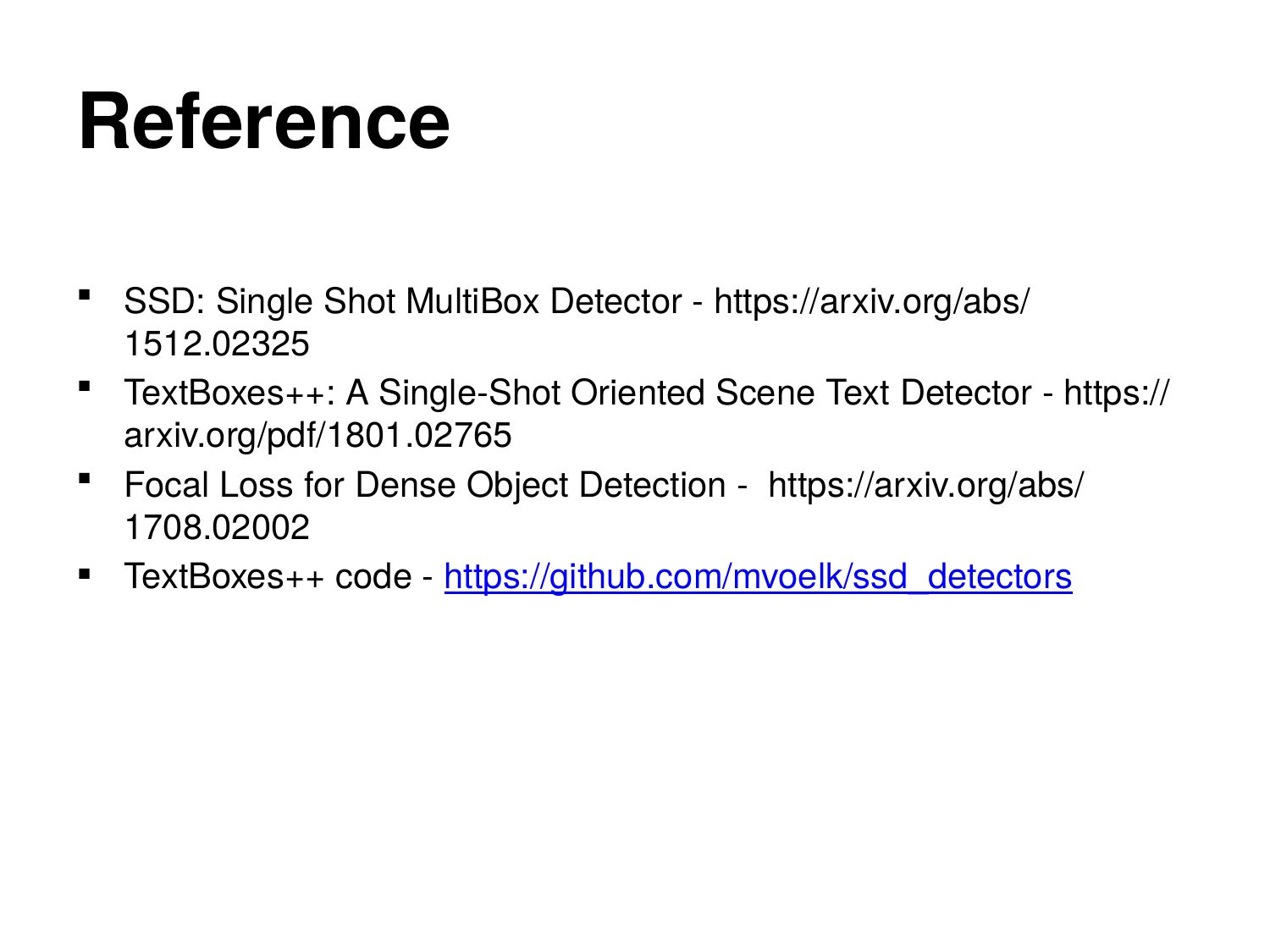

# Reference

SSD: Single Shot MultiBox Detector - https://arxiv.org/abs/1512.02325
TextBoxes++: A Single-Shot Oriented Scene Text Detector - https://arxiv.org/pdf/1801.02765
Focal Loss for Dense Object Detection -  https://arxiv.org/abs/1708.02002
TextBoxes++ code - https://github.com/mvoelk/ssd_detectors